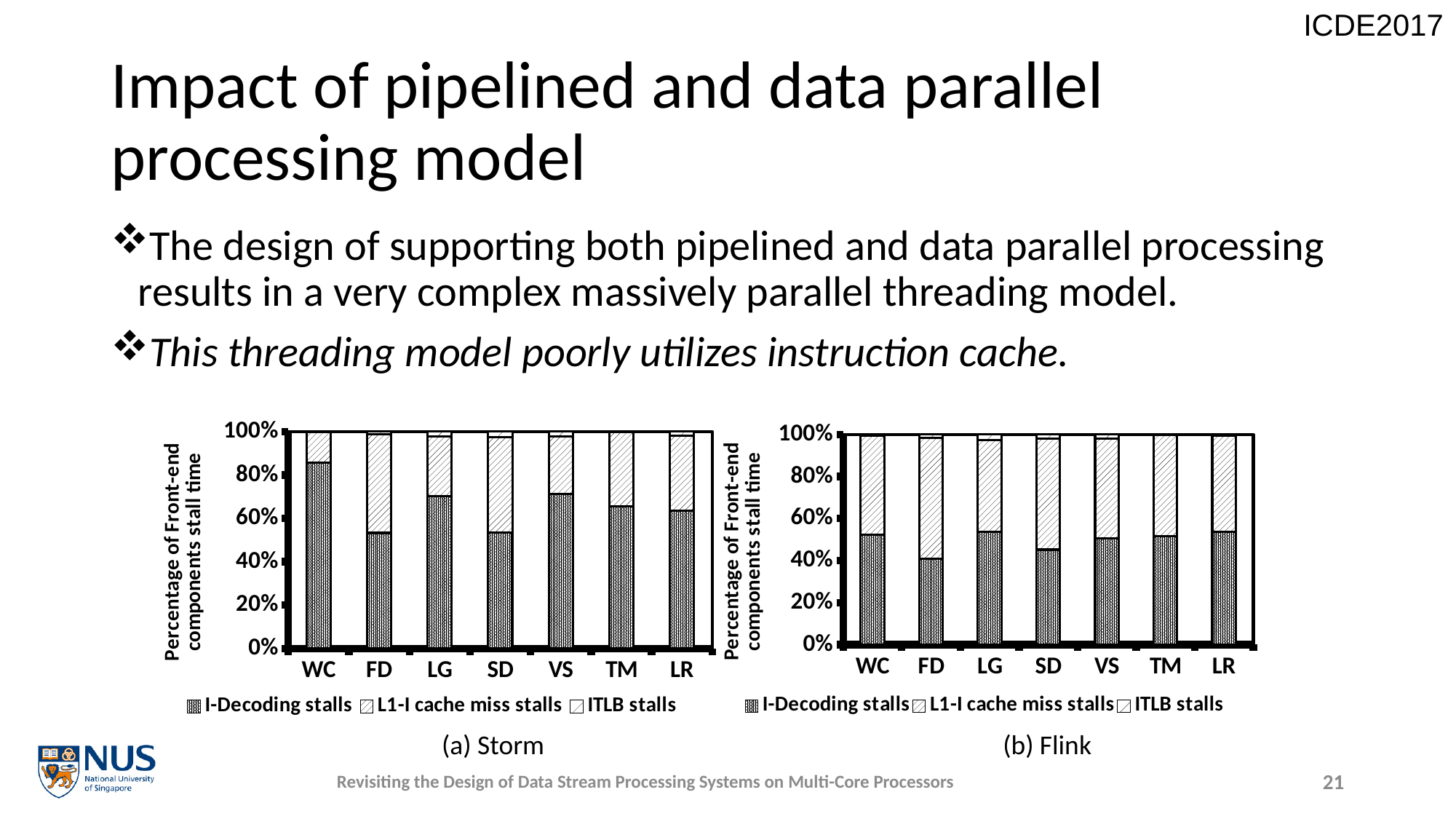

# Impact of pipelined and data parallel processing model
The design of supporting both pipelined and data parallel processing results in a very complex massively parallel threading model.
This threading model poorly utilizes instruction cache.

### Chart

| Category | I-Decoding stalls | L1-I cache miss stalls | ITLB stalls |
|---|---|---|---|
| WC | 0.855858412940223 | 0.14307526792795 | 0.0010663191318271 |
| FD | 0.532615775146829 | 0.454073029599659 | 0.0133111952535119 |
| LG | 0.703714380603019 | 0.274245529075038 | 0.0220400903219427 |
| SD | 0.534018991636919 | 0.438657531215169 | 0.027323477147912 |
| VS | 0.713275520406542 | 0.262621349015473 | 0.0241031305779849 |
| TM | 0.655811997259123 | 0.341109731282407 | 0.00307827145846993 |
| LR | 0.634417410437151 | 0.34715923715977 | 0.0184233524030792 |

### Chart

| Category | I-Decoding stalls | L1-I cache miss stalls | ITLB stalls |
|---|---|---|---|
| WC | 0.523048610390001 | 0.469842553704196 | 0.00710883590580235 |
| FD | 0.407370087880029 | 0.576785087615033 | 0.0158448245049373 |
| LG | 0.537170954843023 | 0.434810592834065 | 0.0280184523229119 |
| SD | 0.451854379613533 | 0.527568913663231 | 0.020576706723236 |
| VS | 0.50419594018242 | 0.476696905284406 | 0.0191071545331736 |
| TM | 0.51549169475012 | 0.48284482999076 | 0.00166347525912031 |
| LR | 0.537778153699068 | 0.454591339229374 | 0.00763050707155839 |
(a) Storm
(b) Flink
Revisiting the Design of Data Stream Processing Systems on Multi-Core Processors
21